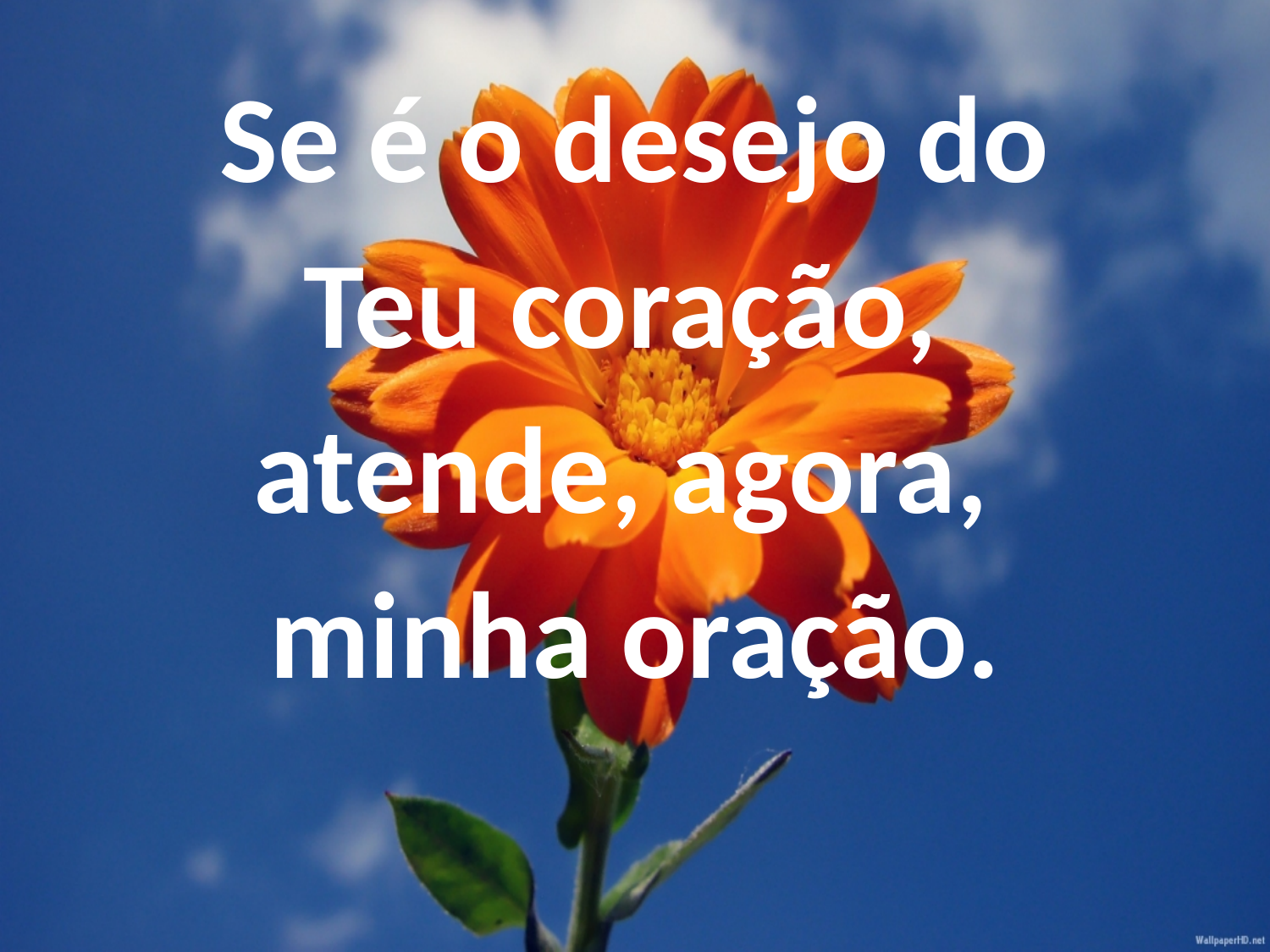

Se é o desejo do
Teu coração,
atende, agora,
minha oração.